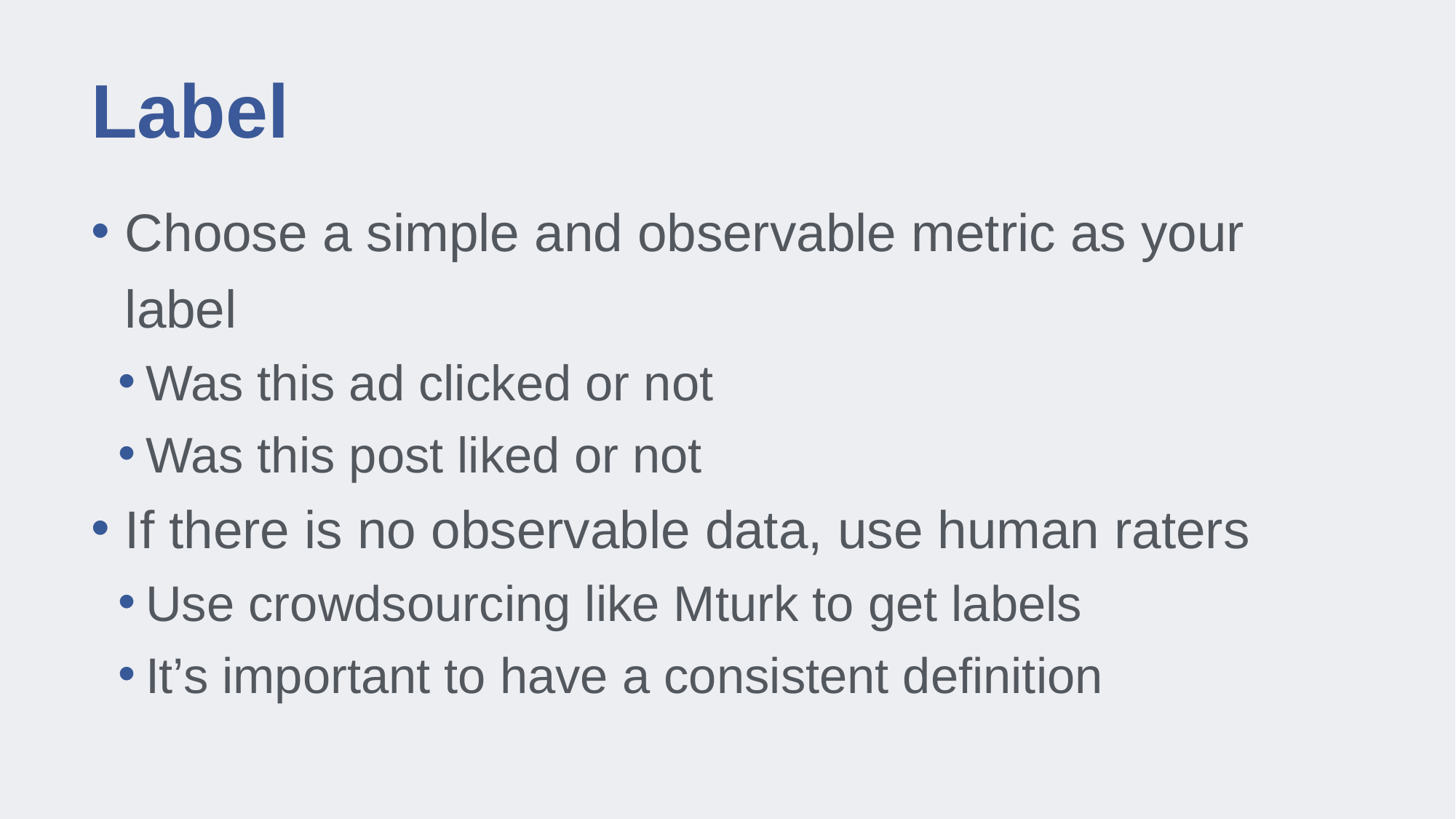

# Label
Choose a simple and observable metric as your label
Was this ad clicked or not
Was this post liked or not
If there is no observable data, use human raters
Use crowdsourcing like Mturk to get labels
It’s important to have a consistent definition